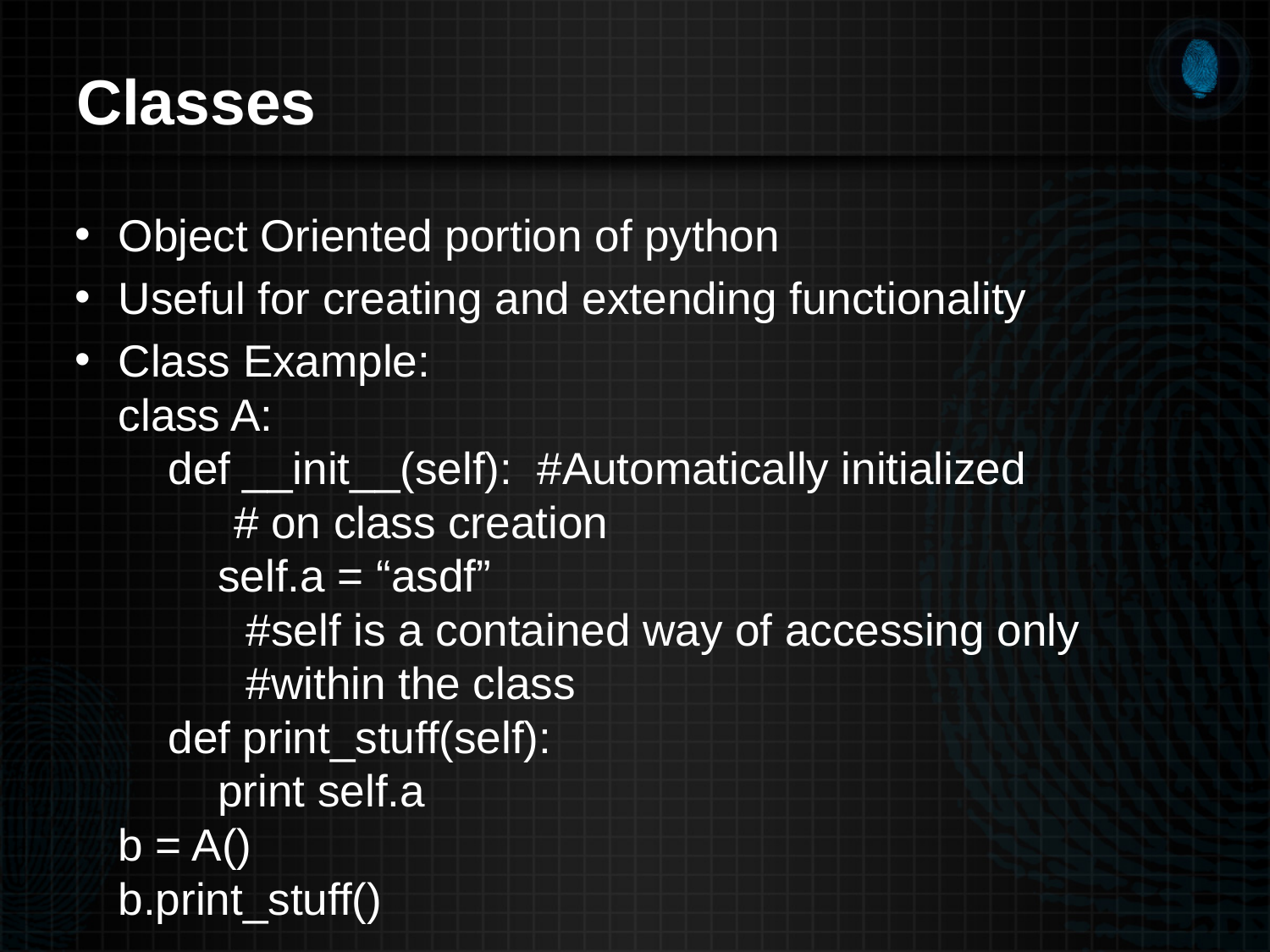

# Classes
Object Oriented portion of python
Useful for creating and extending functionality
Class Example:
class A:
    def __init__(self):  #Automatically initialized
 				# on class creation
        self.a = “asdf”
	 #self is a contained way of accessing only
	 #within the class
    def print_stuff(self):
        print self.a
b = A()
b.print_stuff()